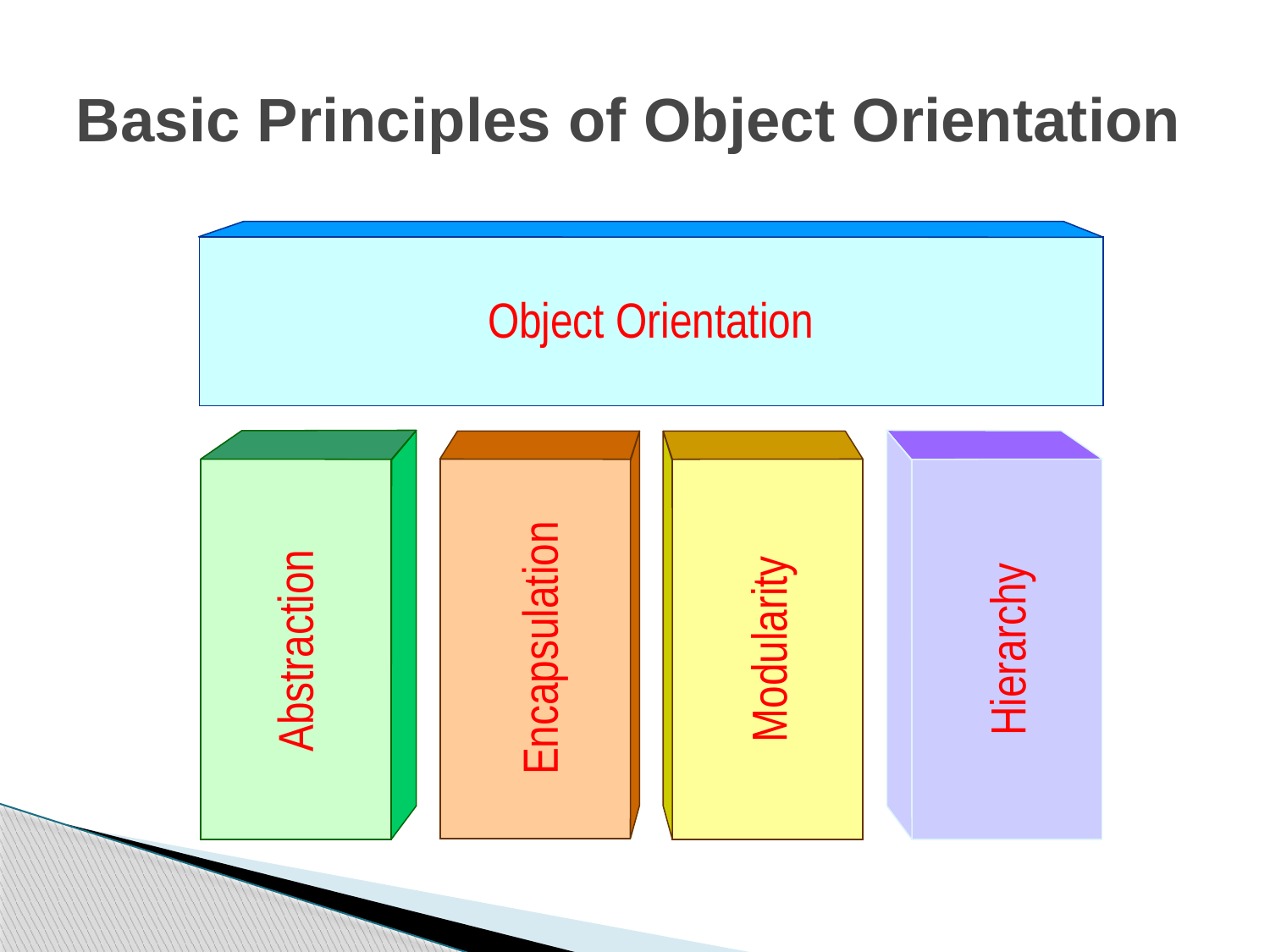

# Basic Principles of Object Orientation

Object Orientation

Encapsulation
Modularity
Hierarchy
Abstraction